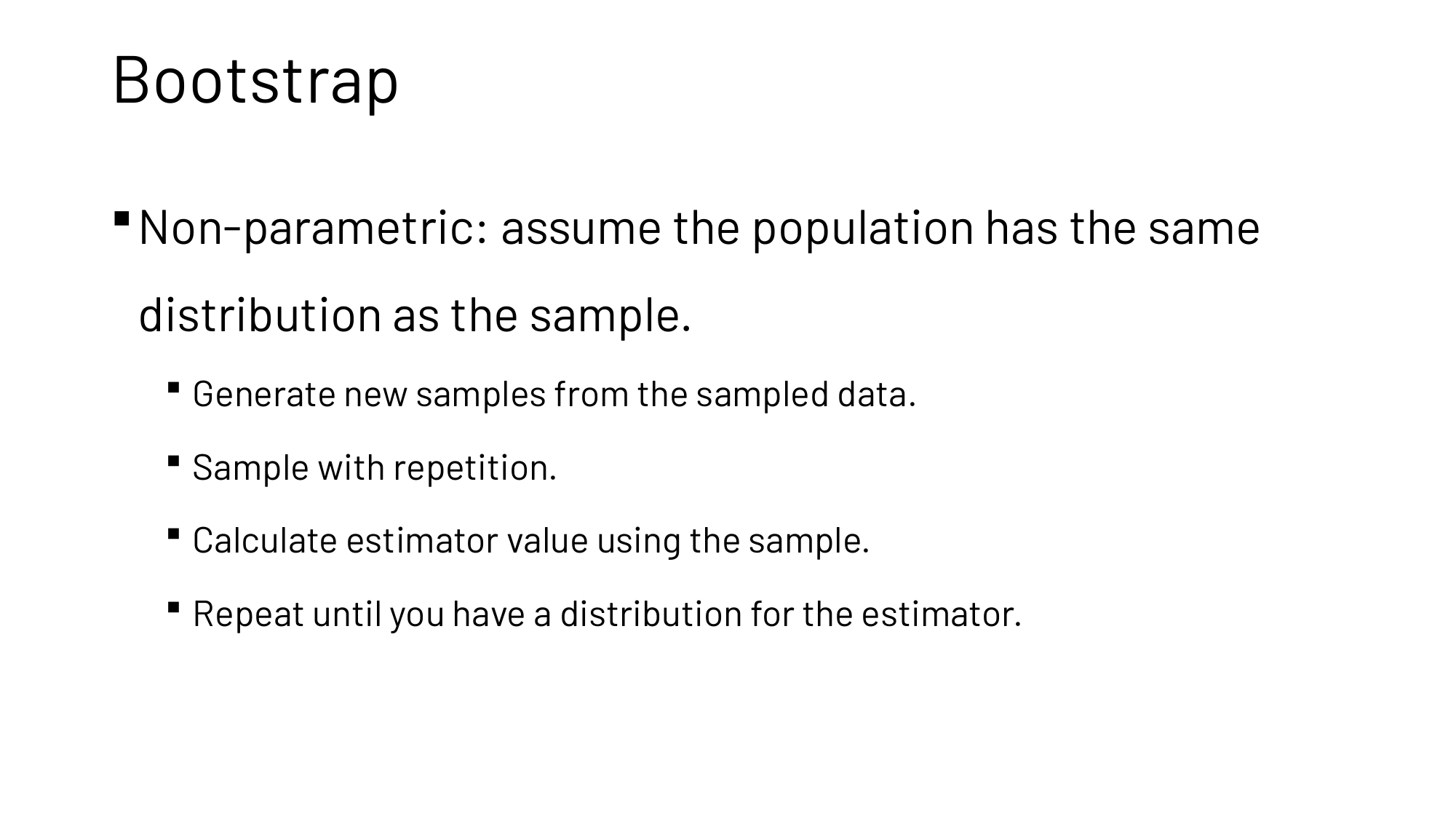

# Bootstrap
Non-parametric: assume the population has the same distribution as the sample.
Generate new samples from the sampled data.
Sample with repetition.
Calculate estimator value using the sample.
Repeat until you have a distribution for the estimator.